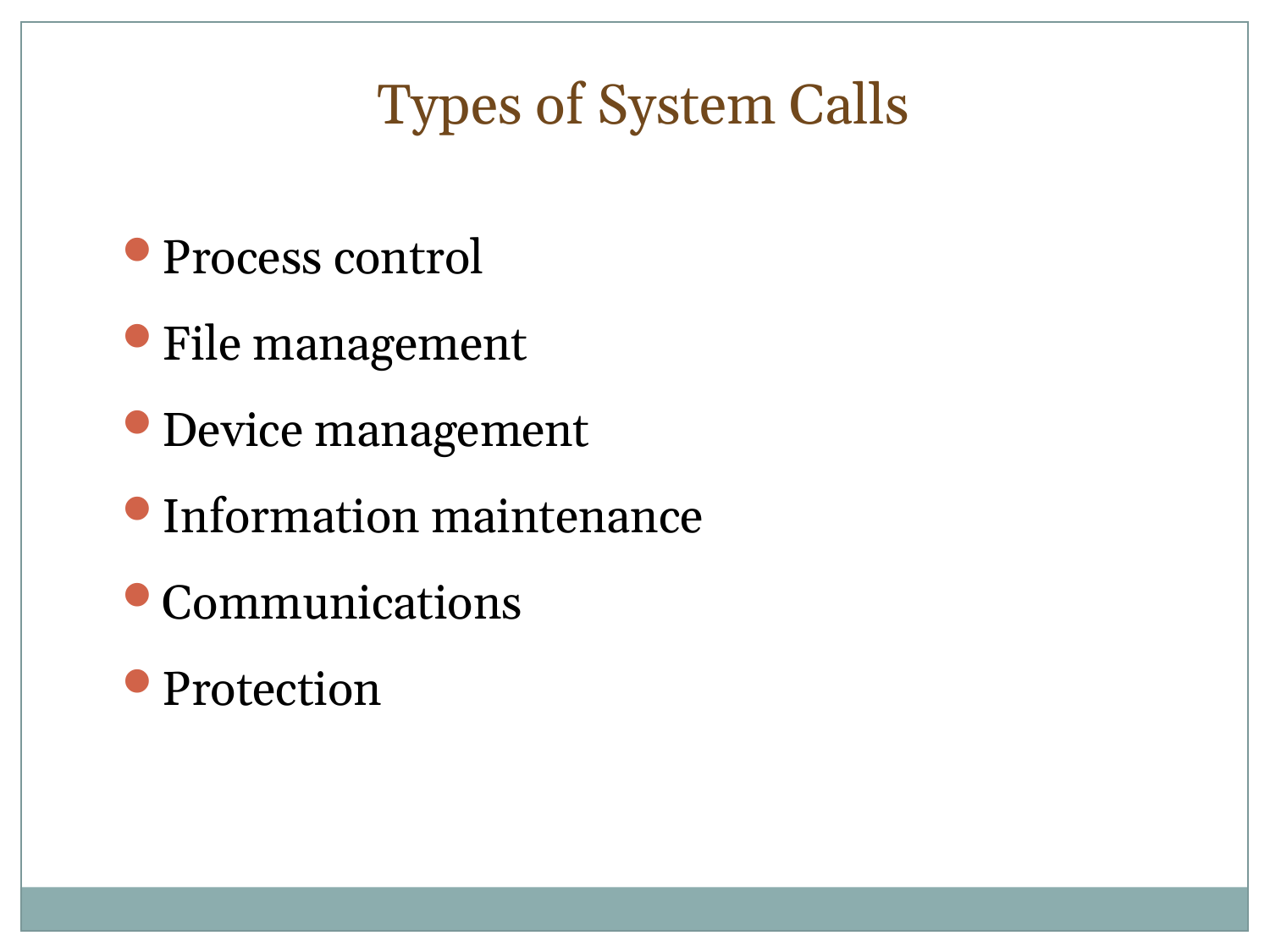

Types of System Calls
Process control

File management

Device management

Information maintenance

Communications

Protection